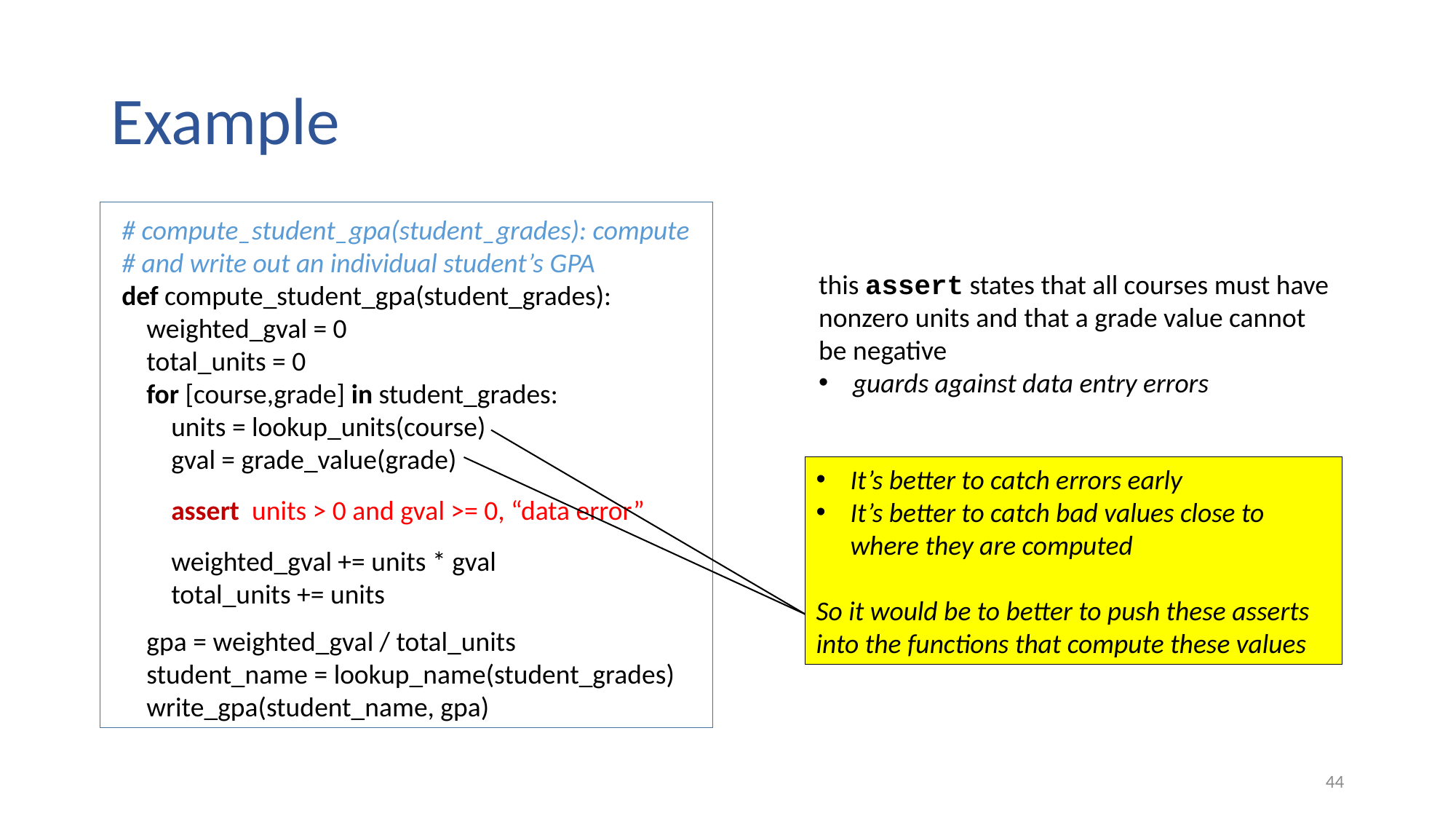

# Example
# compute_student_gpa(student_grades): compute
# and write out an individual student’s GPA
def compute_student_gpa(student_grades):
    weighted_gval = 0
    total_units = 0
    for [course,grade] in student_grades:
        units = lookup_units(course)
        gval = grade_value(grade)

        assert  units > 0 and gval >= 0, “data error”

        weighted_gval += units * gval
        total_units += units

    gpa = weighted_gval / total_units
    student_name = lookup_name(student_grades)
    write_gpa(student_name, gpa)
this assert states that all courses must have
nonzero units and that a grade value cannot
be negative
guards against data entry errors
It’s better to catch errors early
It’s better to catch bad values close to where they are computed

So it would be to better to push these asserts into the functions that compute these values
44